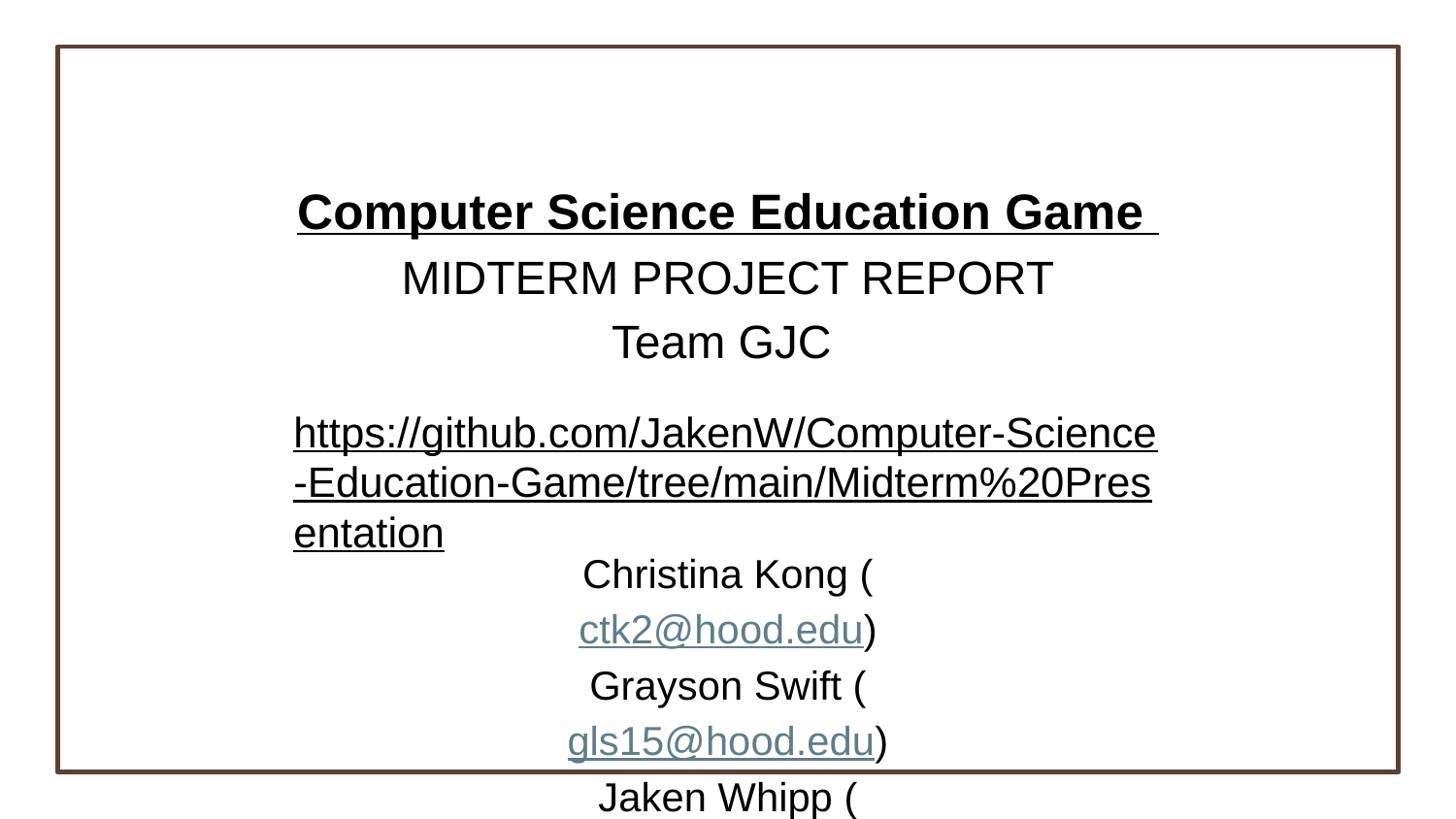

Computer Science Education Game
MIDTERM PROJECT REPORT
Team GJC
https://github.com/JakenW/Computer-Science-Education-Game/tree/main/Midterm%20Presentation

Christina Kong (ctk2@hood.edu)
Grayson Swift (gls15@hood.edu)
Jaken Whipp (jaw32@hood.edu)